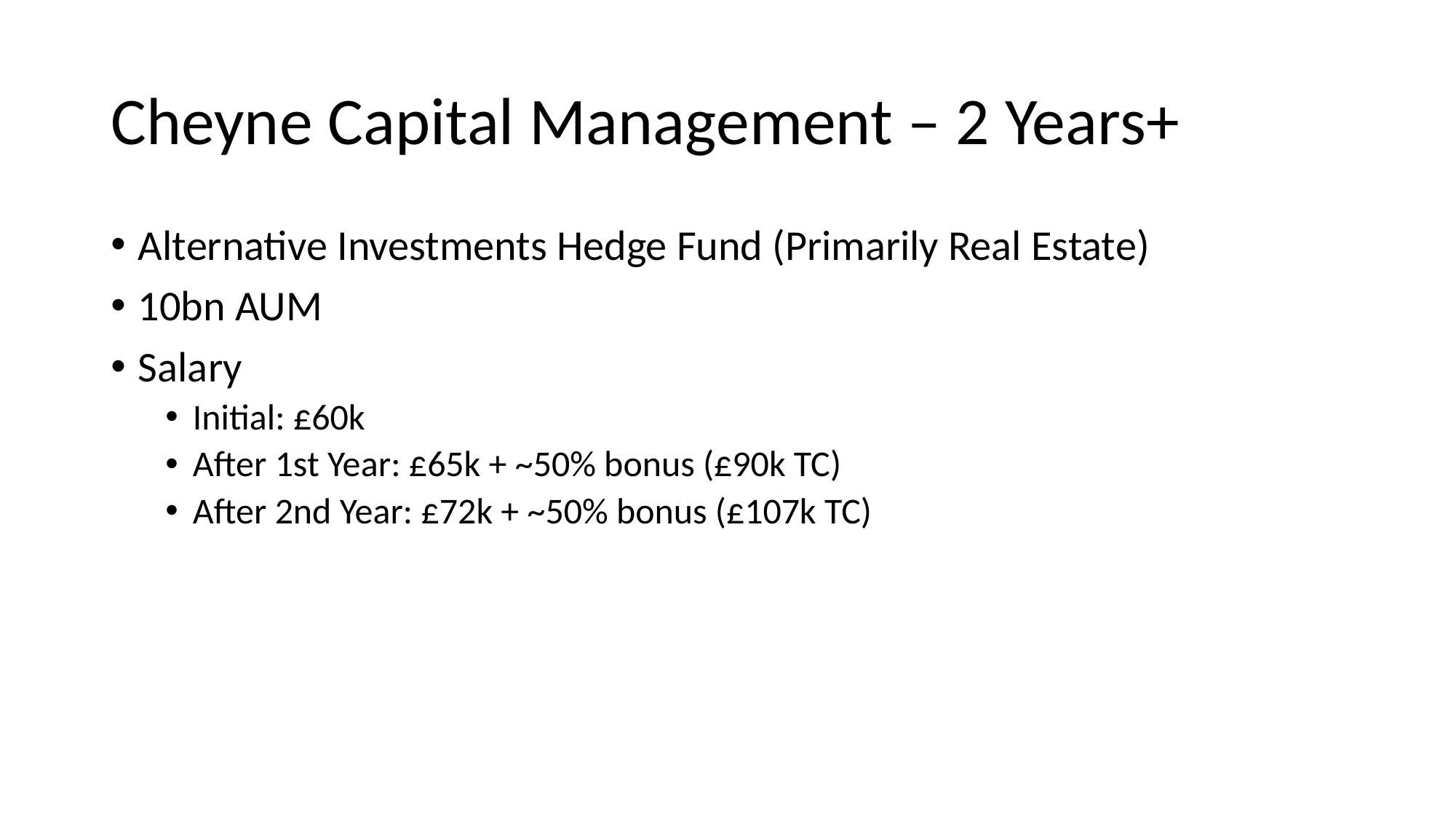

# Cheyne Capital Management – 2 Years+
Alternative Investments Hedge Fund (Primarily Real Estate)
10bn AUM
Salary
Initial: £60k
After 1st Year: £65k + ~50% bonus (£90k TC)
After 2nd Year: £72k + ~50% bonus (£107k TC)